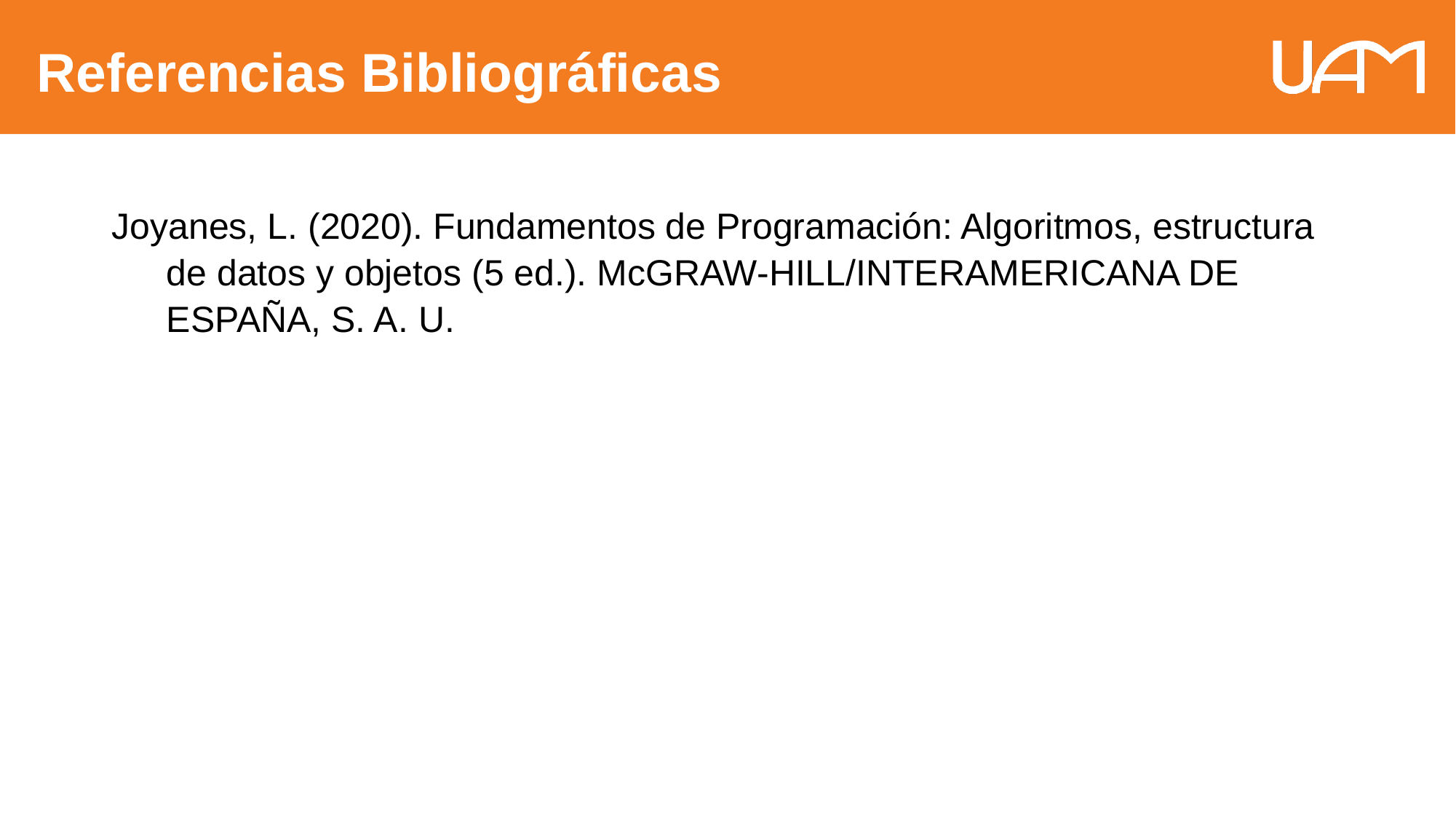

Referencias Bibliográficas
Joyanes, L. (2020). Fundamentos de Programación: Algoritmos, estructura de datos y objetos (5 ed.). McGRAW-HILL/INTERAMERICANA DE ESPAÑA, S. A. U.